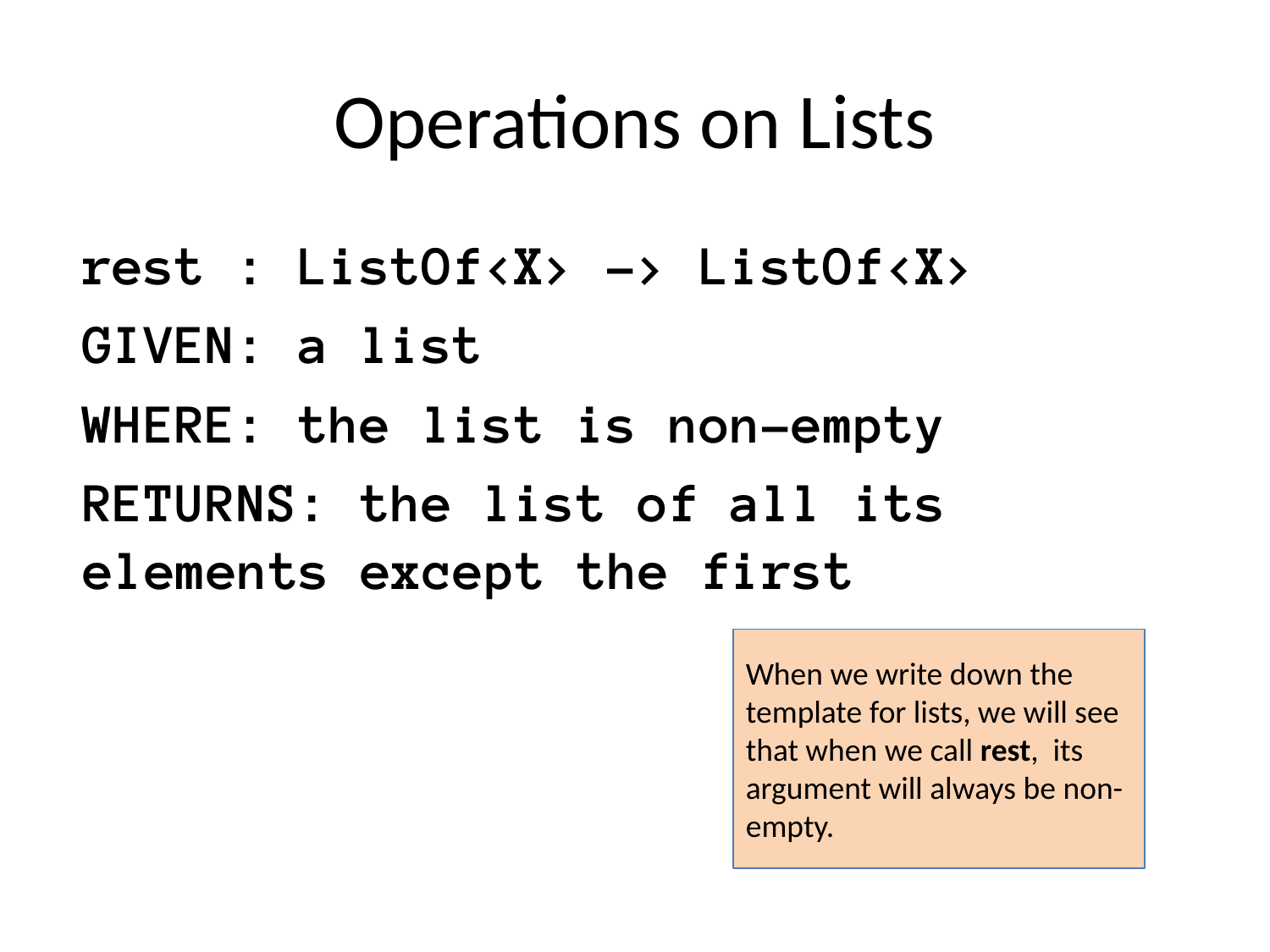

# Operations on Lists
rest : ListOf<X> -> ListOf<X>
GIVEN: a list
WHERE: the list is non-empty
RETURNS: the list of all its elements except the first

When we write down the template for lists, we will see that when we call rest,  its argument will always be non-empty.